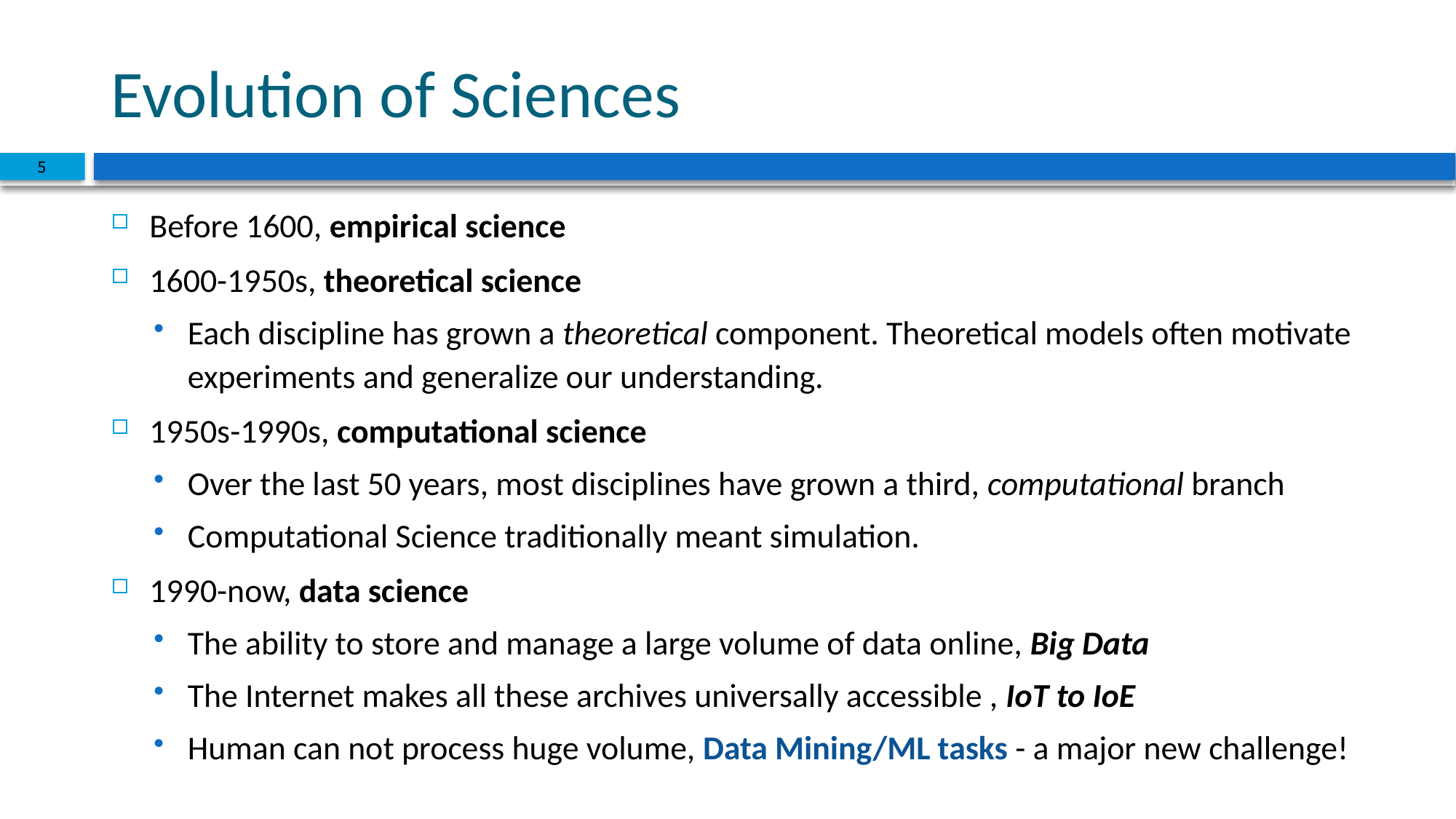

# Evolution of Sciences
5
Before 1600, empirical science
1600-1950s, theoretical science
Each discipline has grown a theoretical component. Theoretical models often motivate experiments and generalize our understanding.
1950s-1990s, computational science
Over the last 50 years, most disciplines have grown a third, computational branch
Computational Science traditionally meant simulation.
1990-now, data science
The ability to store and manage a large volume of data online, Big Data
The Internet makes all these archives universally accessible , IoT to IoE
Human can not process huge volume, Data Mining/ML tasks - a major new challenge!